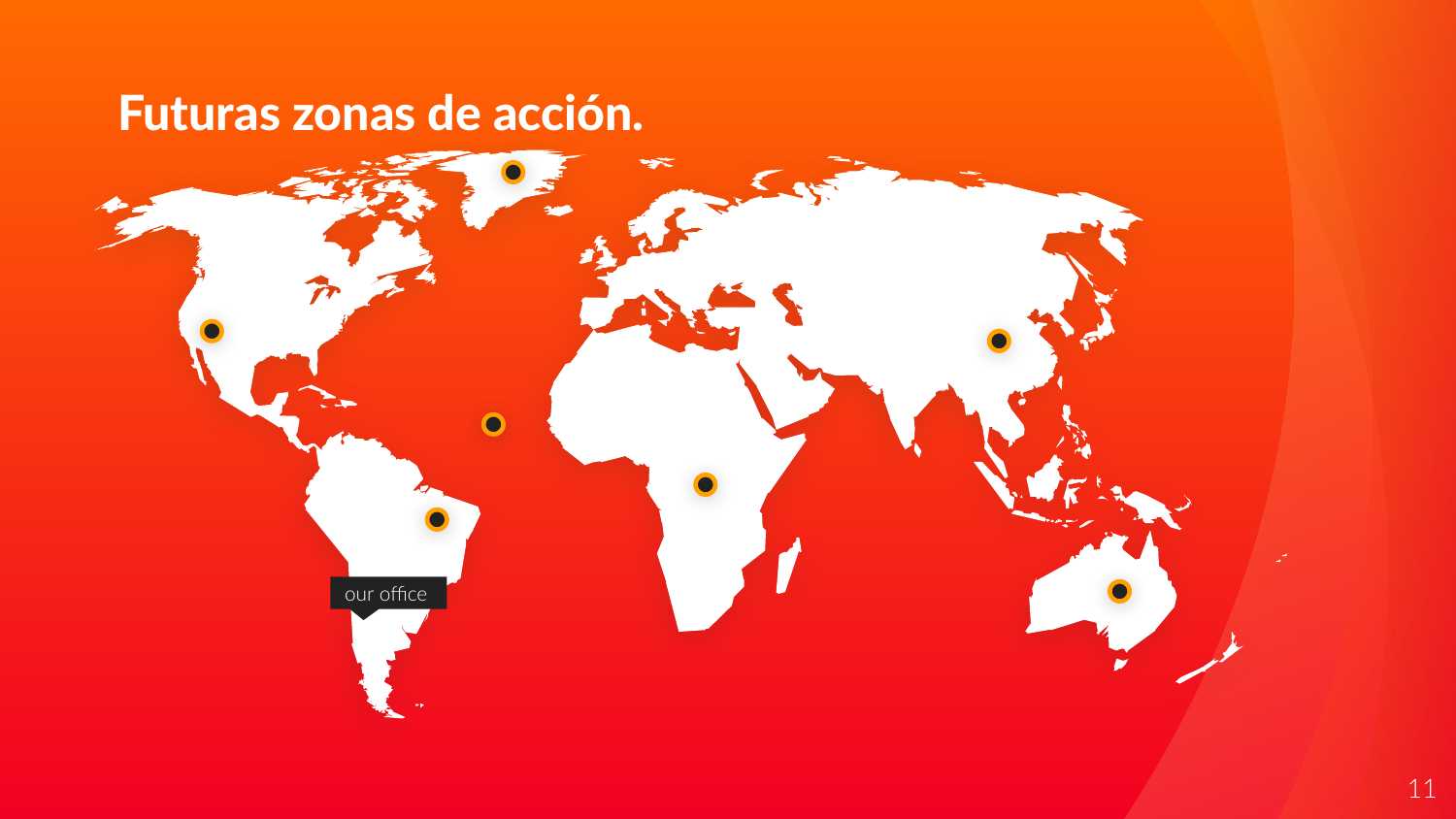

# Futuras zonas de acción.

our office

11